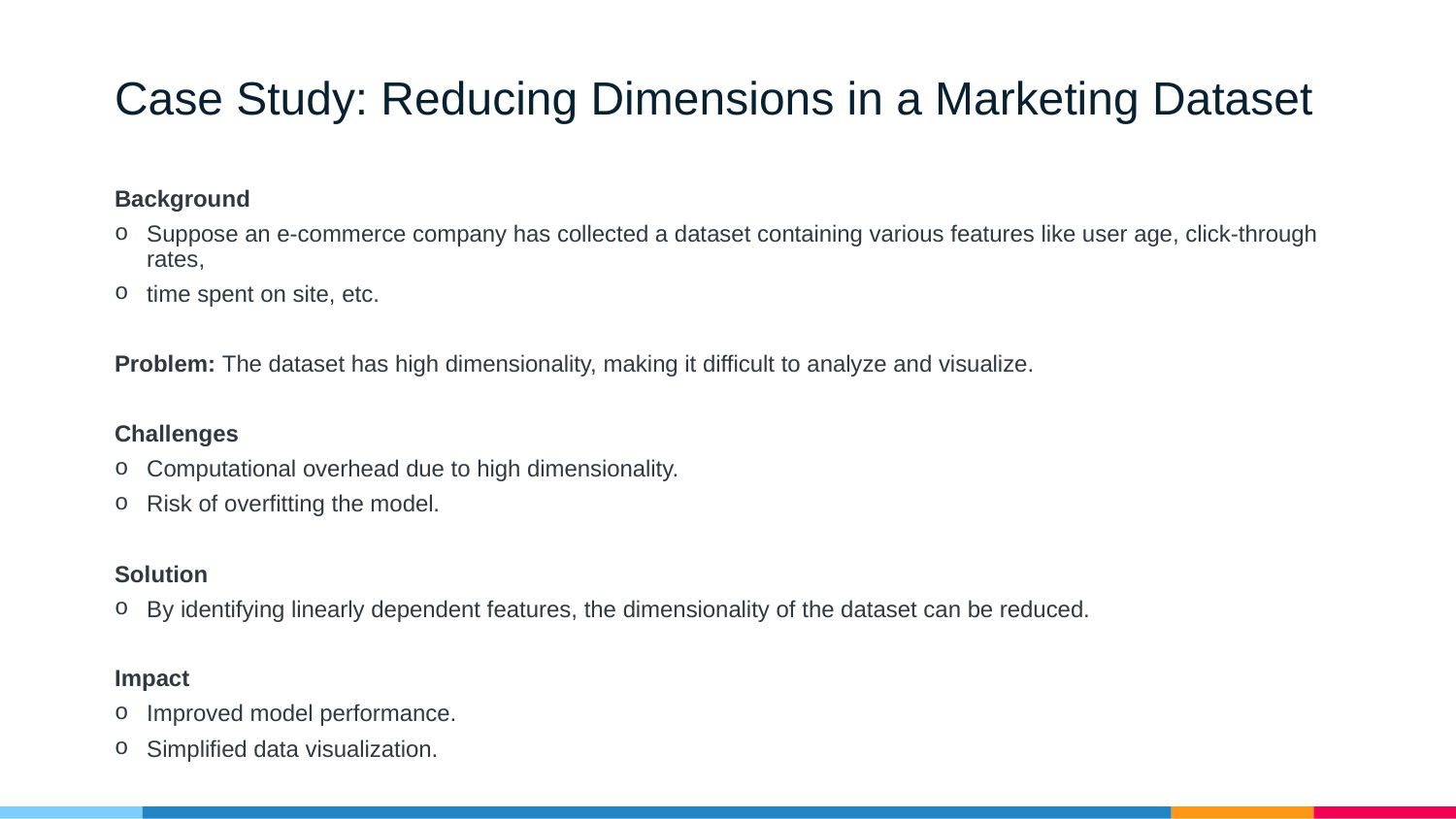

# Case Study: Reducing Dimensions in a Marketing Dataset
Background
Suppose an e-commerce company has collected a dataset containing various features like user age, click-through rates,
time spent on site, etc.

Problem: The dataset has high dimensionality, making it difficult to analyze and visualize.

Challenges
Computational overhead due to high dimensionality.
Risk of overfitting the model.

Solution
By identifying linearly dependent features, the dimensionality of the dataset can be reduced.

Impact
Improved model performance.
Simplified data visualization.